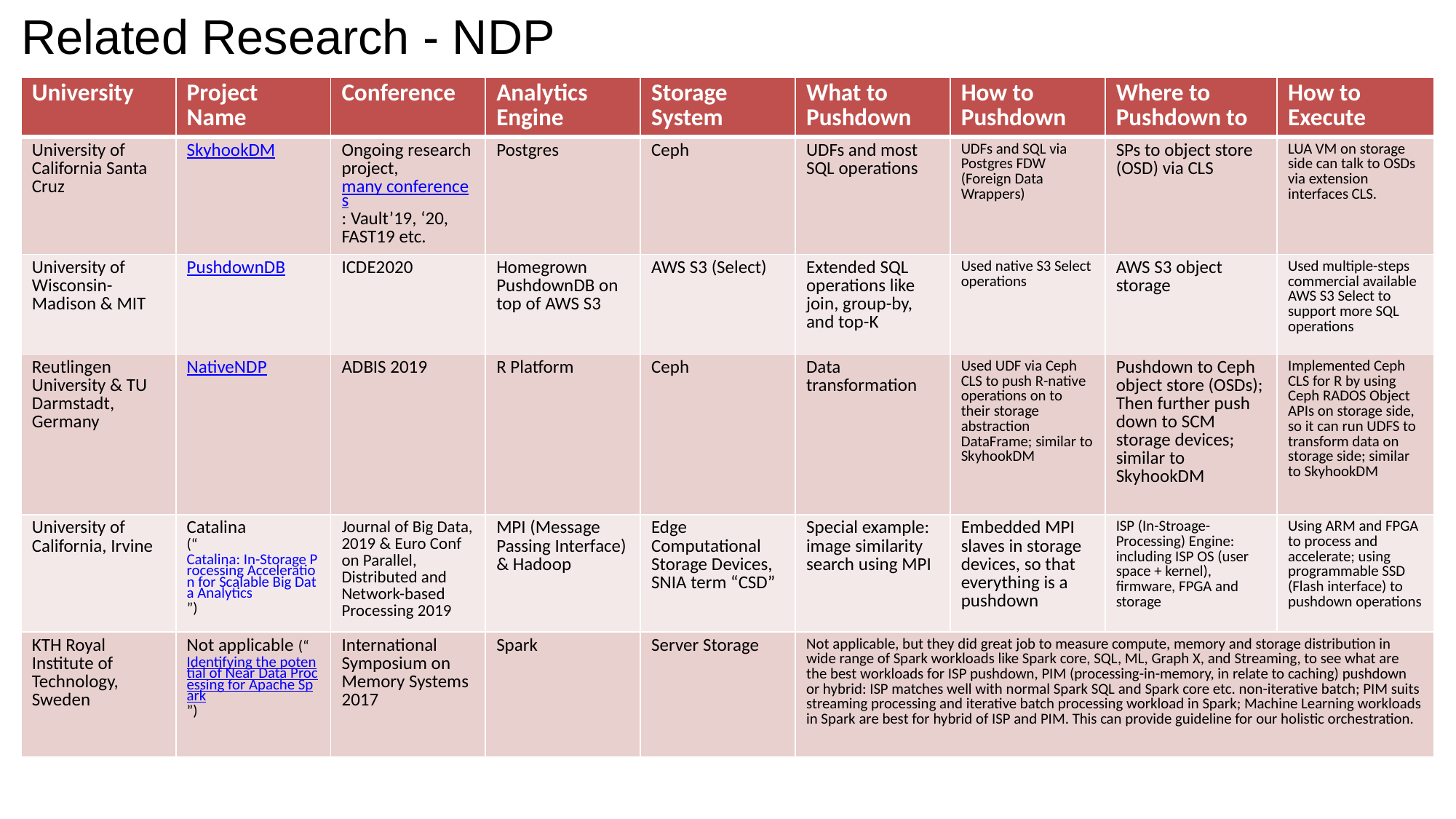

# Related Research - NDP
| University | Project Name | Conference | Analytics Engine | Storage System | What to Pushdown | How to Pushdown | Where to Pushdown to | How to Execute |
| --- | --- | --- | --- | --- | --- | --- | --- | --- |
| University of California Santa Cruz | SkyhookDM | Ongoing research project, many conferences: Vault’19, ‘20, FAST19 etc. | Postgres | Ceph | UDFs and most SQL operations | UDFs and SQL via Postgres FDW (Foreign Data Wrappers) | SPs to object store (OSD) via CLS | LUA VM on storage side can talk to OSDs via extension interfaces CLS. |
| University of Wisconsin-Madison & MIT | PushdownDB | ICDE2020 | Homegrown PushdownDB on top of AWS S3 | AWS S3 (Select) | Extended SQL operations like join, group-by, and top-K | Used native S3 Select operations | AWS S3 object storage | Used multiple-steps commercial available AWS S3 Select to support more SQL operations |
| Reutlingen University & TU Darmstadt, Germany | NativeNDP | ADBIS 2019 | R Platform | Ceph | Data transformation | Used UDF via Ceph CLS to push R-native operations on to their storage abstraction DataFrame; similar to SkyhookDM | Pushdown to Ceph object store (OSDs); Then further push down to SCM storage devices; similar to SkyhookDM | Implemented Ceph CLS for R by using Ceph RADOS Object APIs on storage side, so it can run UDFS to transform data on storage side; similar to SkyhookDM |
| University of California, Irvine | Catalina (“Catalina: In-Storage Processing Acceleration for Scalable Big Data Analytics”) | Journal of Big Data, 2019 & Euro Conf on Parallel, Distributed and Network-based Processing 2019 | MPI (Message Passing Interface) & Hadoop | Edge Computational Storage Devices, SNIA term “CSD” | Special example: image similarity search using MPI | Embedded MPI slaves in storage devices, so that everything is a pushdown | ISP (In-Stroage-Processing) Engine: including ISP OS (user space + kernel), firmware, FPGA and storage | Using ARM and FPGA to process and accelerate; using programmable SSD (Flash interface) to pushdown operations |
| KTH Royal Institute of Technology, Sweden | Not applicable (“Identifying the potential of Near Data Processing for Apache Spark”) | International Symposium on Memory Systems 2017 | Spark | Server Storage | Not applicable, but they did great job to measure compute, memory and storage distribution in wide range of Spark workloads like Spark core, SQL, ML, Graph X, and Streaming, to see what are the best workloads for ISP pushdown, PIM (processing-in-memory, in relate to caching) pushdown or hybrid: ISP matches well with normal Spark SQL and Spark core etc. non-iterative batch; PIM suits streaming processing and iterative batch processing workload in Spark; Machine Learning workloads in Spark are best for hybrid of ISP and PIM. This can provide guideline for our holistic orchestration. |  |  |  |